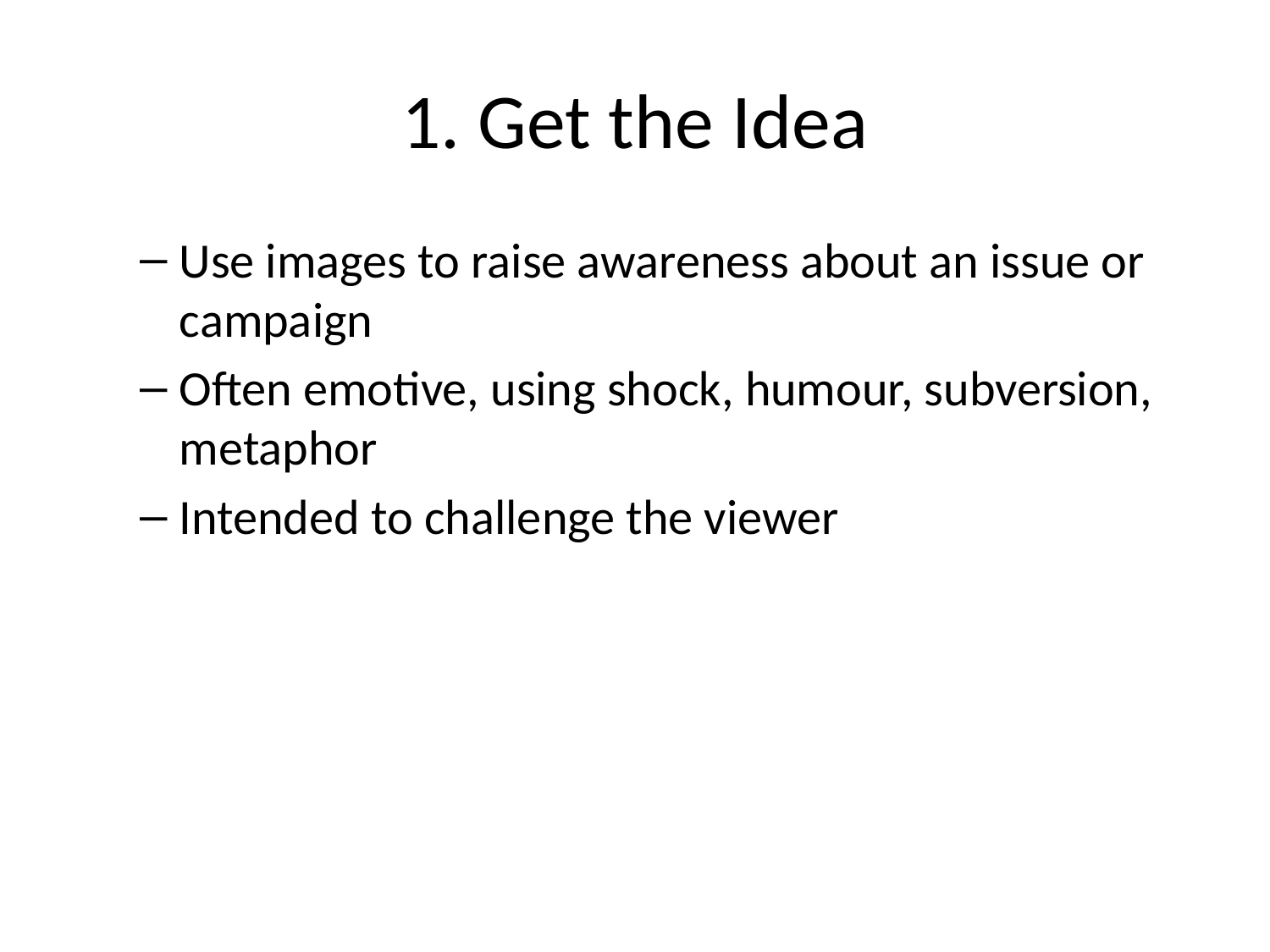

# 1. Get the Idea
Use images to raise awareness about an issue or campaign
Often emotive, using shock, humour, subversion, metaphor
Intended to challenge the viewer